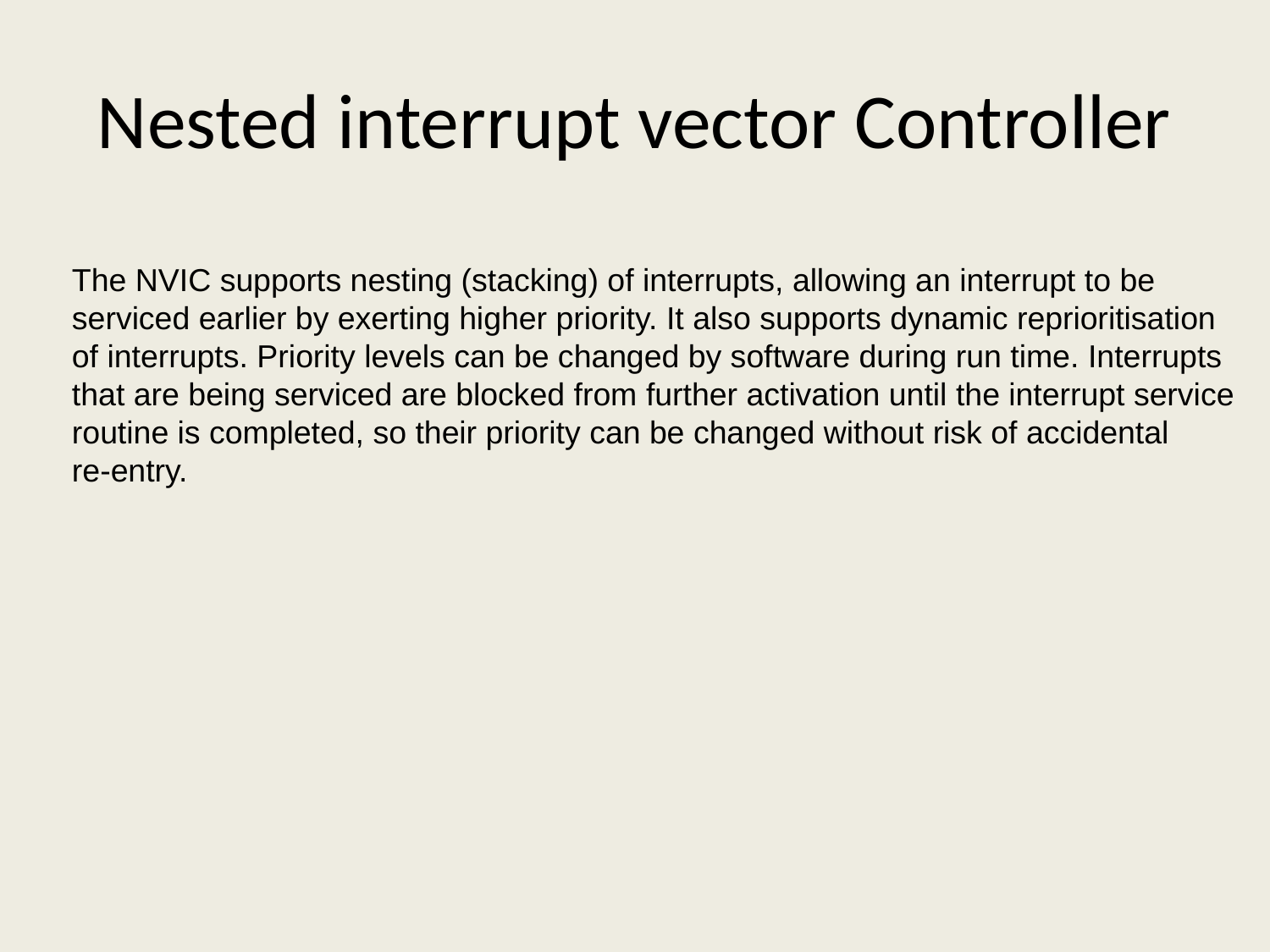

# Nested interrupt vector Controller
The NVIC supports nesting (stacking) of interrupts, allowing an interrupt to be
serviced earlier by exerting higher priority. It also supports dynamic reprioritisation
of interrupts. Priority levels can be changed by software during run time. Interrupts
that are being serviced are blocked from further activation until the interrupt service
routine is completed, so their priority can be changed without risk of accidental
re-entry.